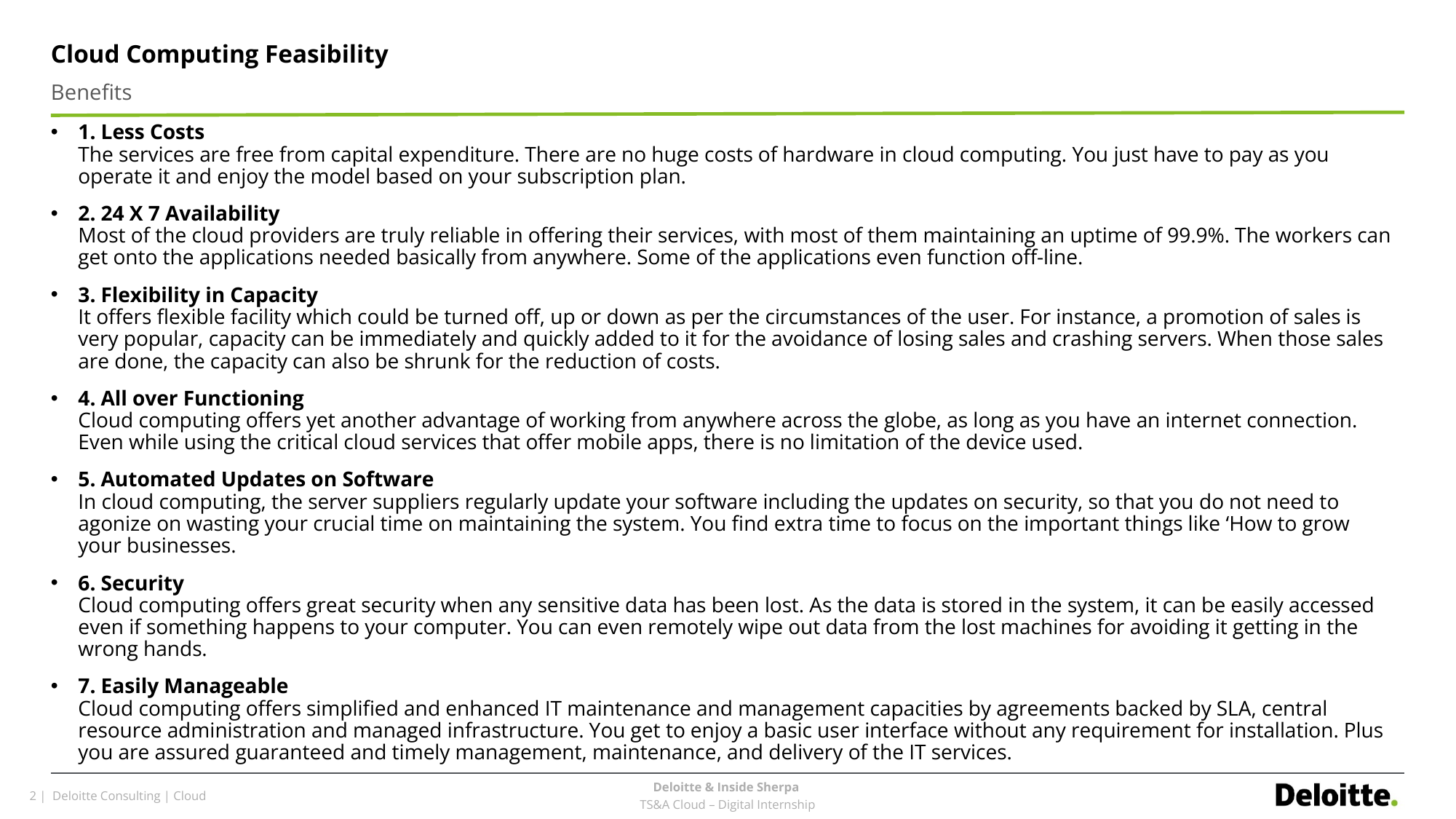

# Cloud Computing Feasibility
Benefits
1. Less Costs
The services are free from capital expenditure. There are no huge costs of hardware in cloud computing. You just have to pay as you operate it and enjoy the model based on your subscription plan.
2. 24 X 7 Availability
Most of the cloud providers are truly reliable in offering their services, with most of them maintaining an uptime of 99.9%. The workers can get onto the applications needed basically from anywhere. Some of the applications even function off-line.
3. Flexibility in Capacity
It offers flexible facility which could be turned off, up or down as per the circumstances of the user. For instance, a promotion of sales is very popular, capacity can be immediately and quickly added to it for the avoidance of losing sales and crashing servers. When those sales are done, the capacity can also be shrunk for the reduction of costs.
4. All over Functioning
Cloud computing offers yet another advantage of working from anywhere across the globe, as long as you have an internet connection. Even while using the critical cloud services that offer mobile apps, there is no limitation of the device used.
5. Automated Updates on Software
In cloud computing, the server suppliers regularly update your software including the updates on security, so that you do not need to agonize on wasting your crucial time on maintaining the system. You find extra time to focus on the important things like ‘How to grow your businesses.
6. Security
Cloud computing offers great security when any sensitive data has been lost. As the data is stored in the system, it can be easily accessed even if something happens to your computer. You can even remotely wipe out data from the lost machines for avoiding it getting in the wrong hands.
7. Easily Manageable
Cloud computing offers simplified and enhanced IT maintenance and management capacities by agreements backed by SLA, central resource administration and managed infrastructure. You get to enjoy a basic user interface without any requirement for installation. Plus you are assured guaranteed and timely management, maintenance, and delivery of the IT services.